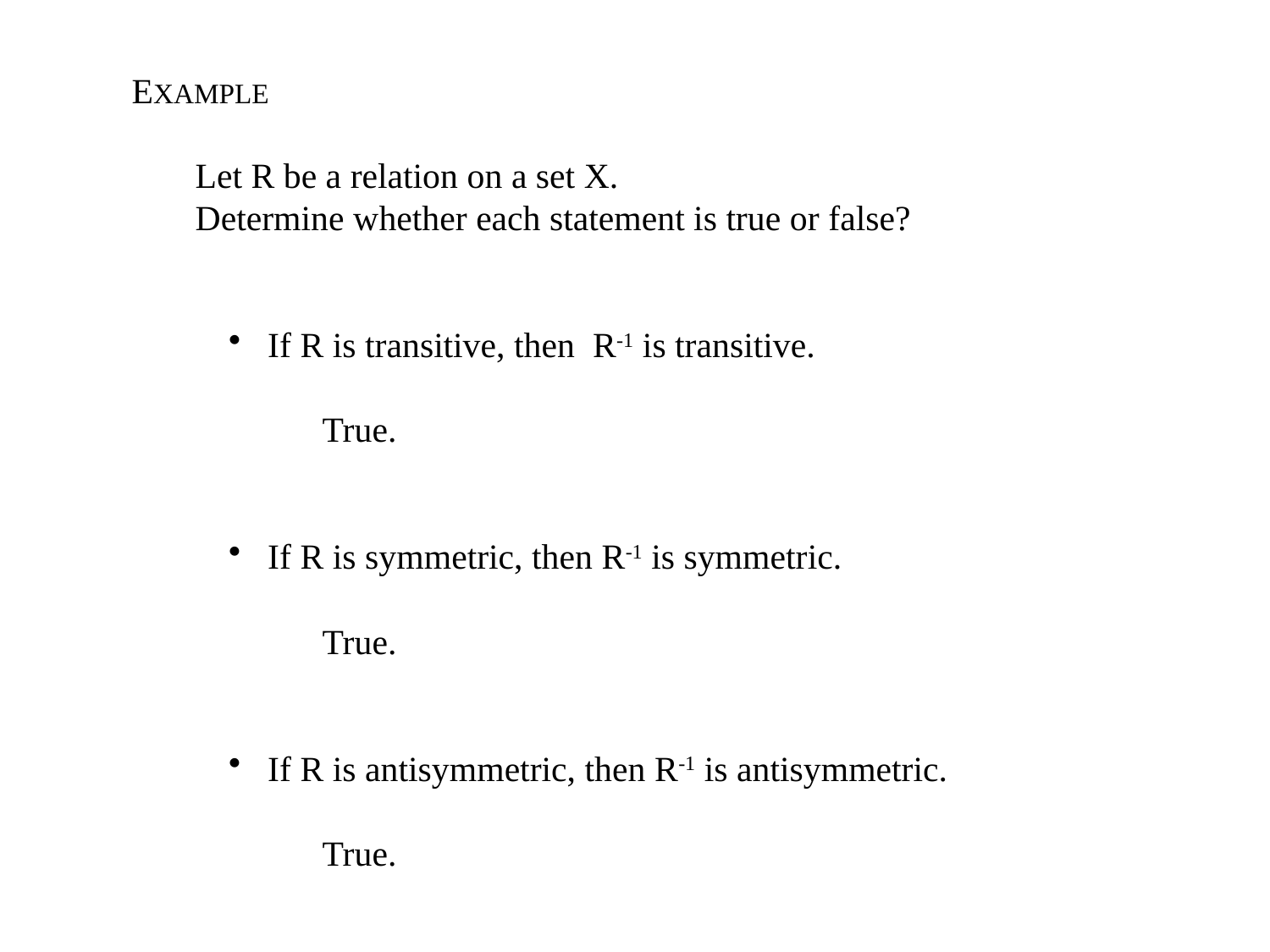

EXAMPLE

Let R be a relation on a set X.
Determine whether each statement is true or false?

 If R is transitive, then  R-1 is transitive.

True.

 If R is symmetric, then R-1 is symmetric.

True.

 If R is antisymmetric, then R-1 is antisymmetric.

True.